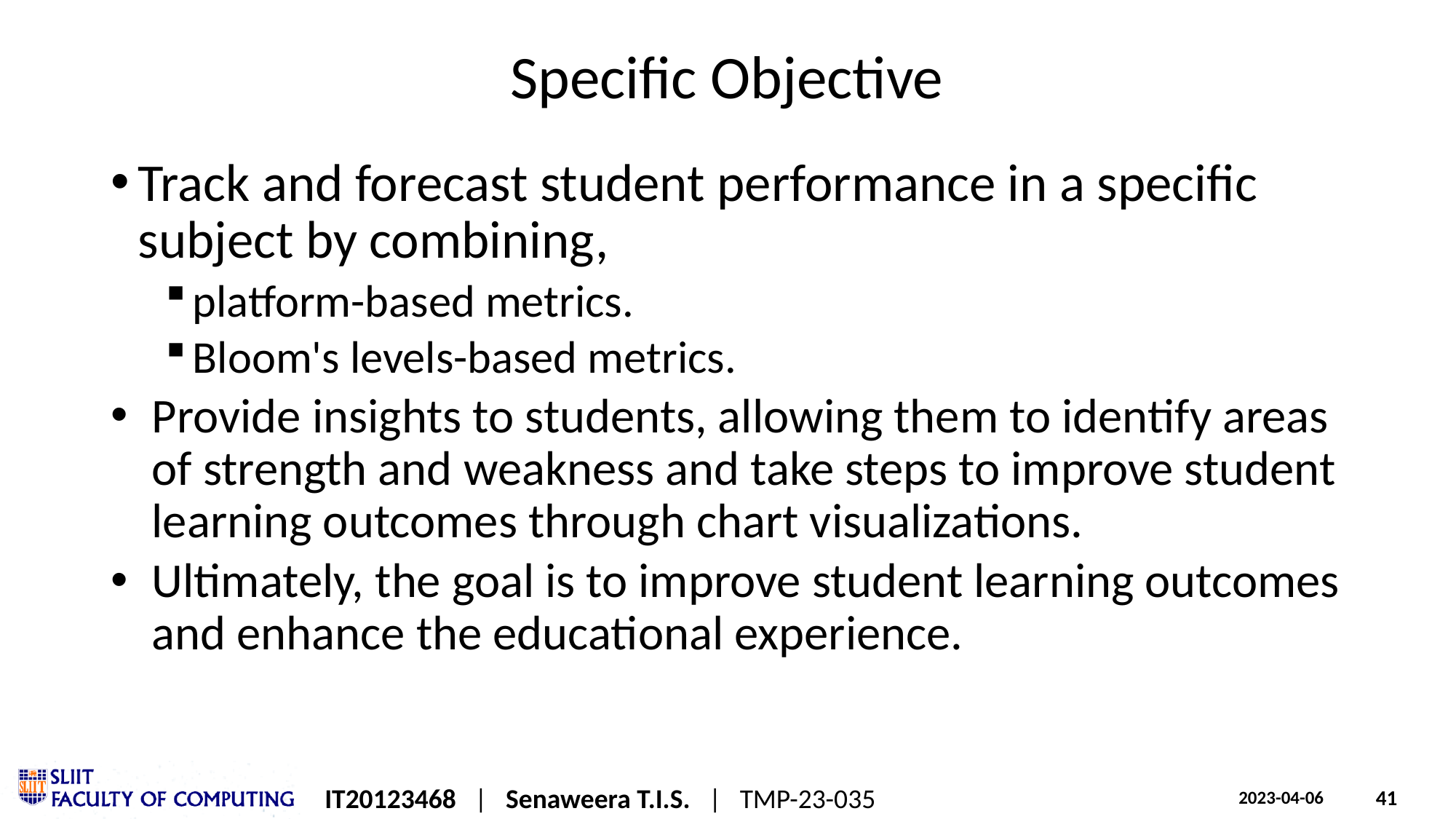

# Specific Objective
Track and forecast student performance in a specific subject by combining,
platform-based metrics.
Bloom's levels-based metrics.
Provide insights to students, allowing them to identify areas of strength and weakness and take steps to improve student learning outcomes through chart visualizations.
Ultimately, the goal is to improve student learning outcomes and enhance the educational experience.
IT20123468   |   Senaweera T.I.S.   |   TMP-23-035